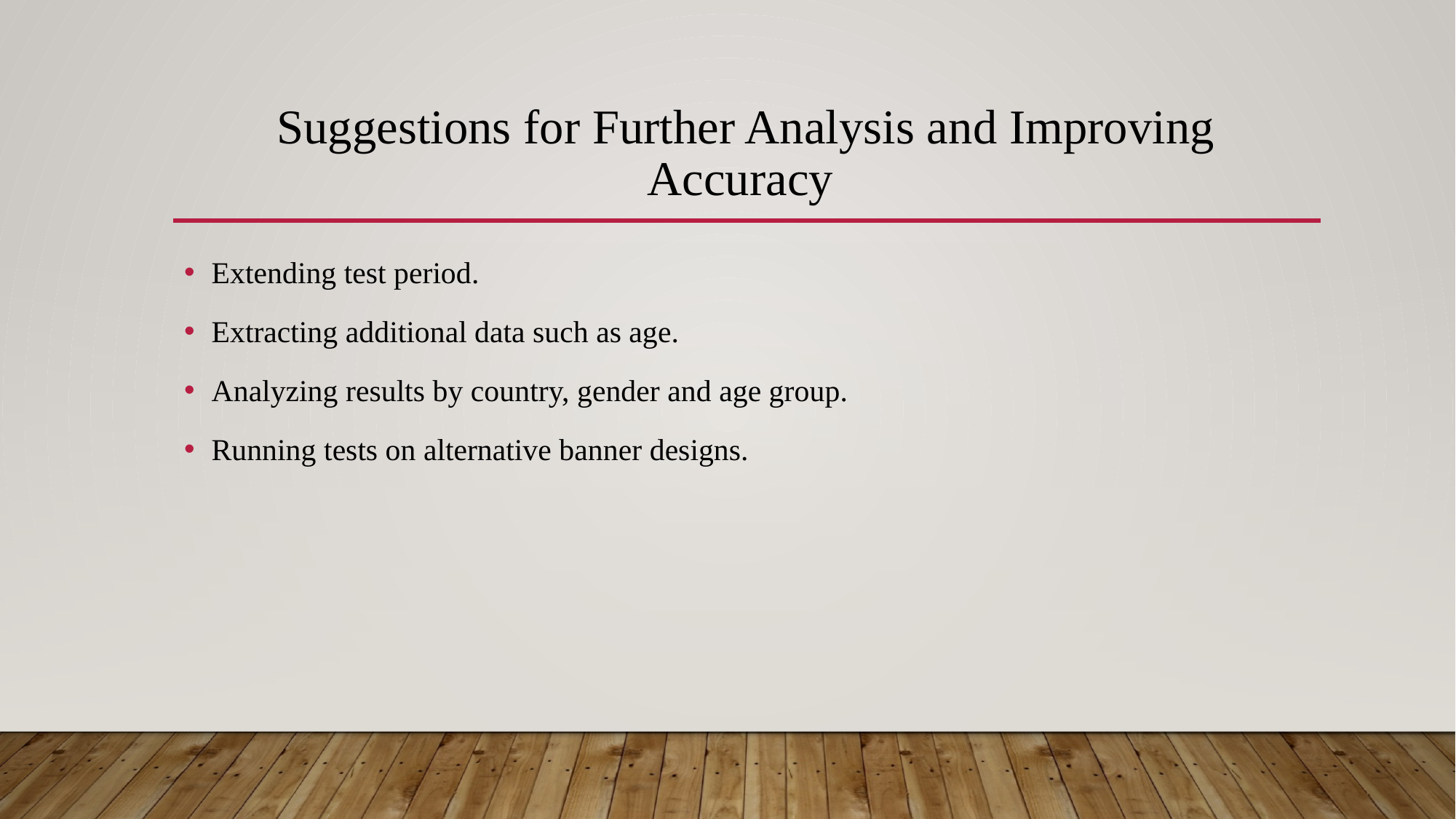

# Suggestions for Further Analysis and Improving Accuracy
Extending test period.
Extracting additional data such as age.
Analyzing results by country, gender and age group.
Running tests on alternative banner designs.